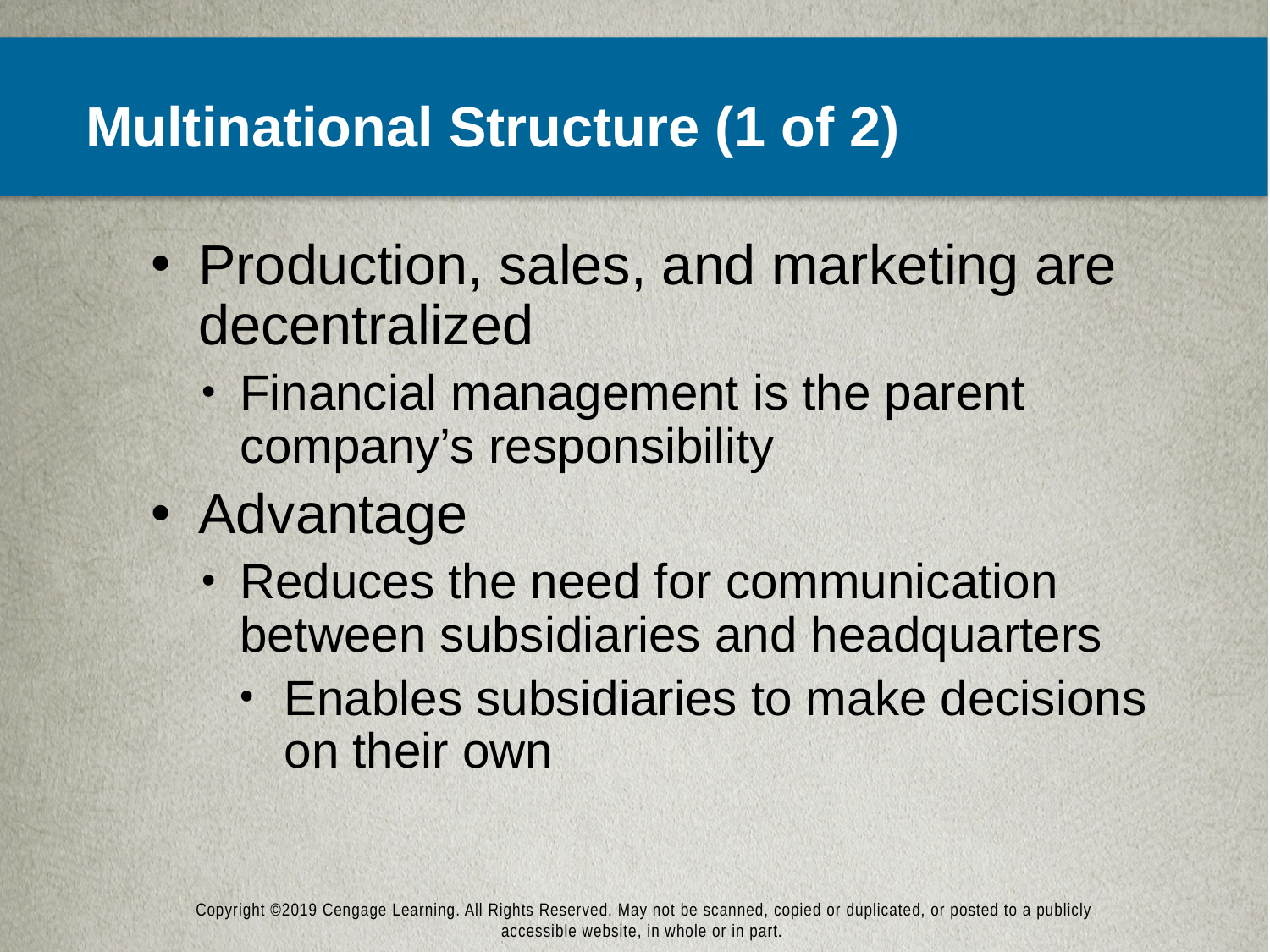

# Multinational Structure (1 of 2)
Production, sales, and marketing are decentralized
Financial management is the parent company’s responsibility
Advantage
Reduces the need for communication between subsidiaries and headquarters
Enables subsidiaries to make decisions on their own